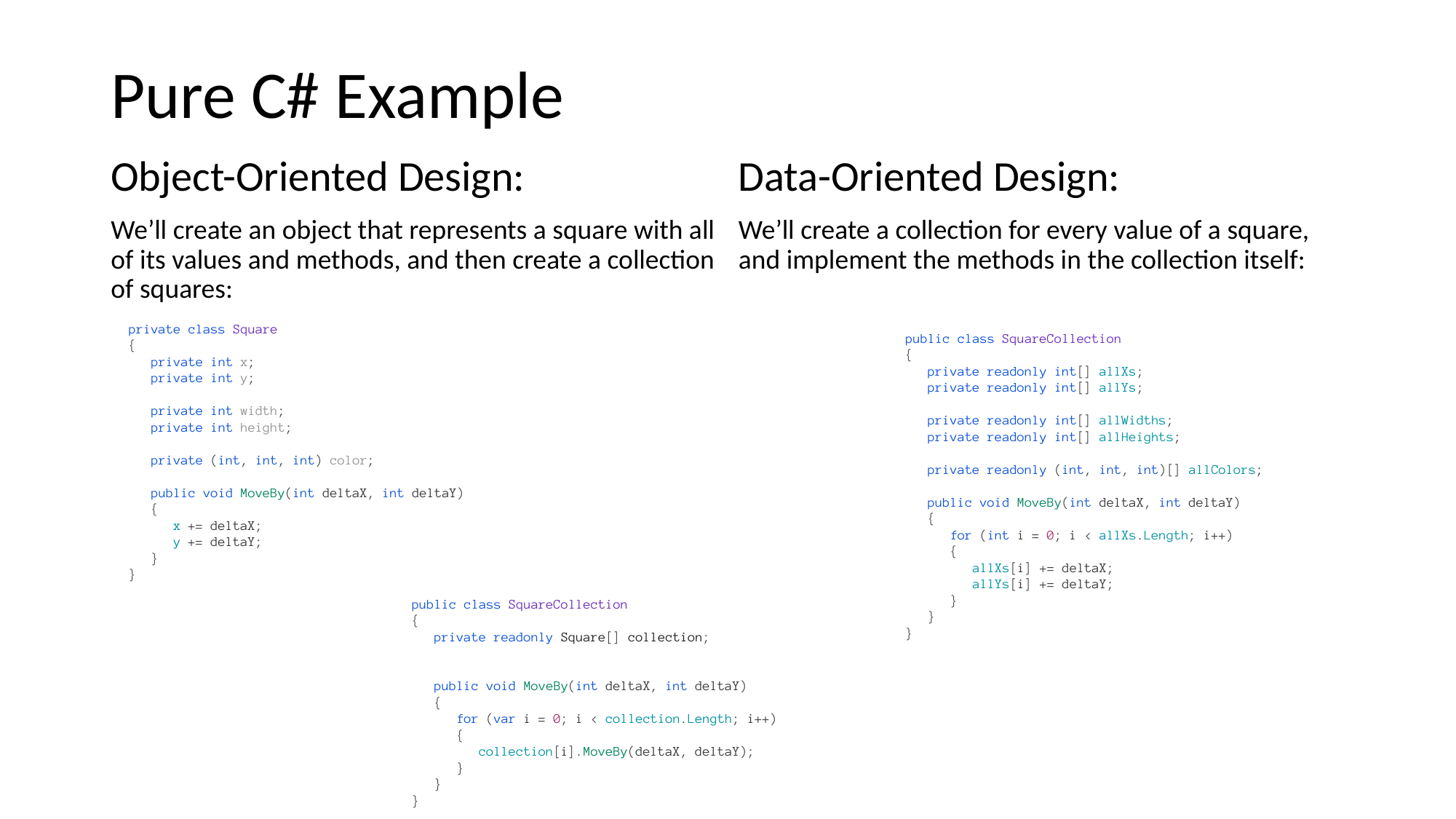

# Pure C# Example
Object-Oriented Design:
We’ll create an object that represents a square with all of its values and methods, and then create a collection of squares:

Data-Oriented Design:
We’ll create a collection for every value of a square, and implement the methods in the collection itself:
private class Square
{
   private int x;
   private int y;
   private int width;
   private int height;
   private (int, int, int) color;
   public void MoveBy(int deltaX, int deltaY)
   {
      x += deltaX;
      y += deltaY;
   }
}
public class SquareCollection
{
   private readonly int[] allXs;
   private readonly int[] allYs;
   private readonly int[] allWidths;
   private readonly int[] allHeights;
   private readonly (int, int, int)[] allColors;
   public void MoveBy(int deltaX, int deltaY)
   {
      for (int i = 0; i < allXs.Length; i++)
      {
         allXs[i] += deltaX;
         allYs[i] += deltaY;
      }
   }
}
public class SquareCollection
{
   private readonly Square[] collection;
   public void MoveBy(int deltaX, int deltaY)
   {
      for (var i = 0; i < collection.Length; i++)
      {
         collection[i].MoveBy(deltaX, deltaY);
      }
   }
}